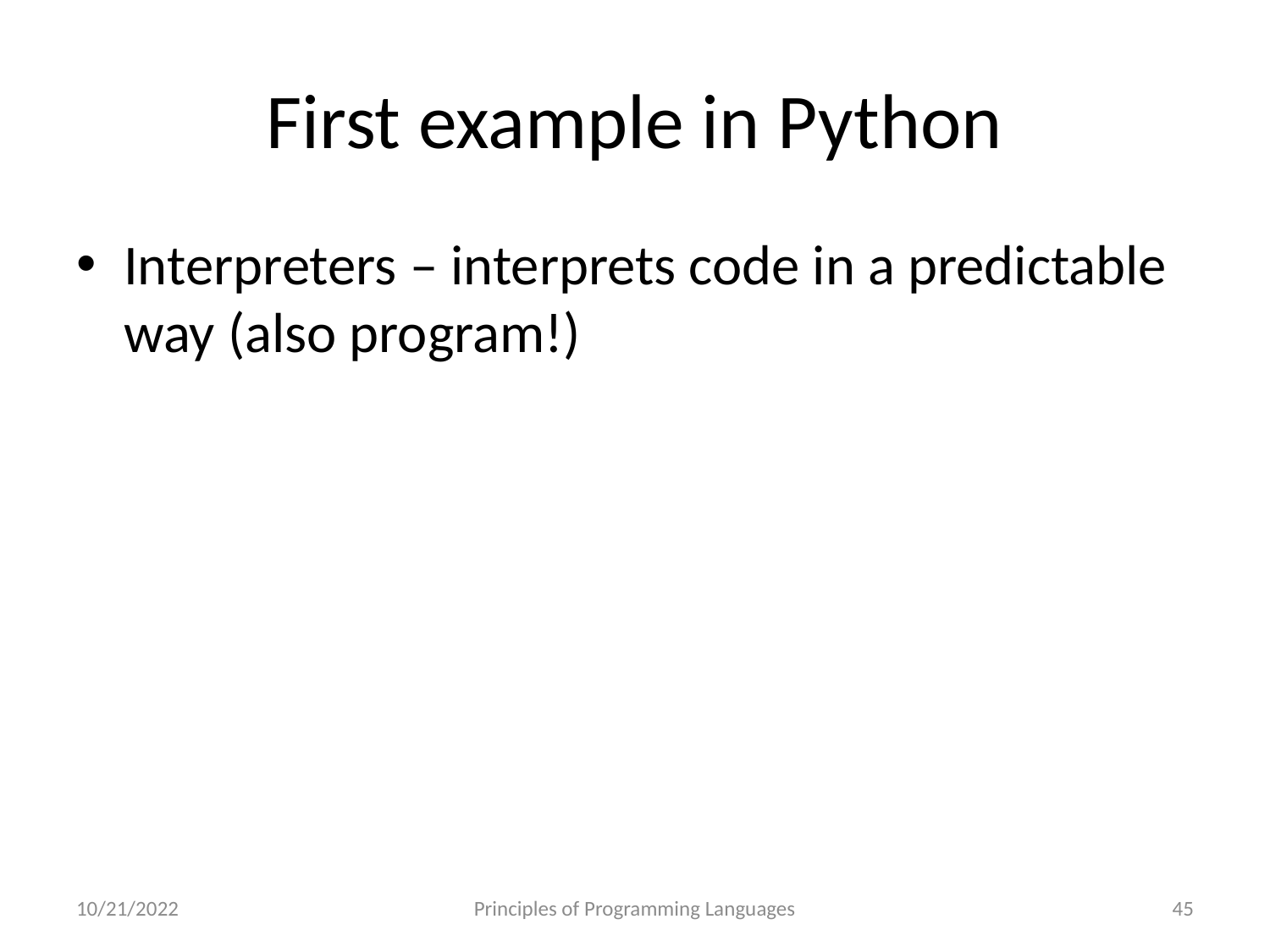

# First example in Python
Interpreters – interprets code in a predictable way (also program!)
10/21/2022
Principles of Programming Languages
45